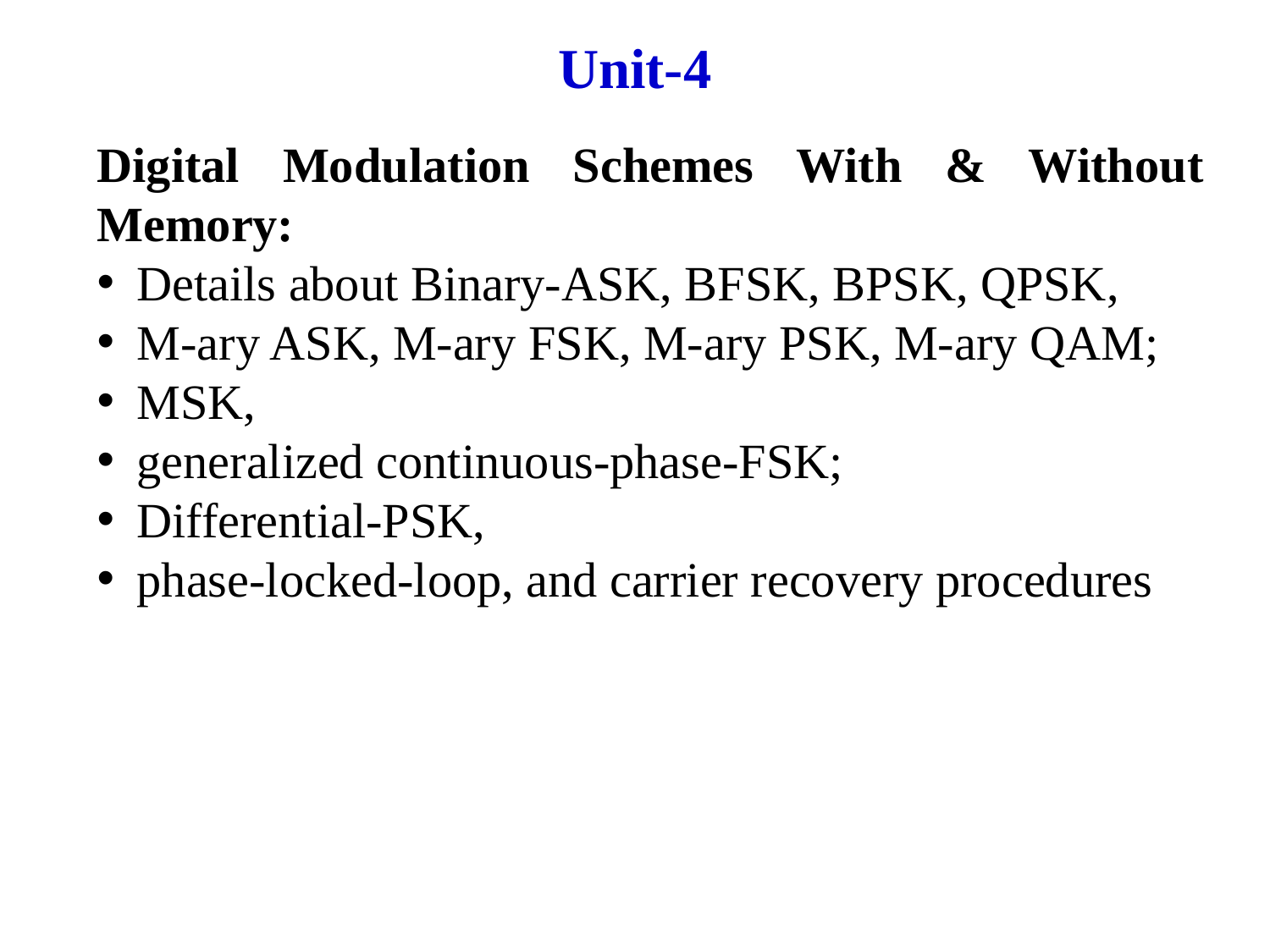

Unit-4
Digital Modulation Schemes With & Without Memory:
Details about Binary-ASK, BFSK, BPSK, QPSK,
M-ary ASK, M-ary FSK, M-ary PSK, M-ary QAM;
MSK,
generalized continuous-phase-FSK;
Differential-PSK,
phase-locked-loop, and carrier recovery procedures